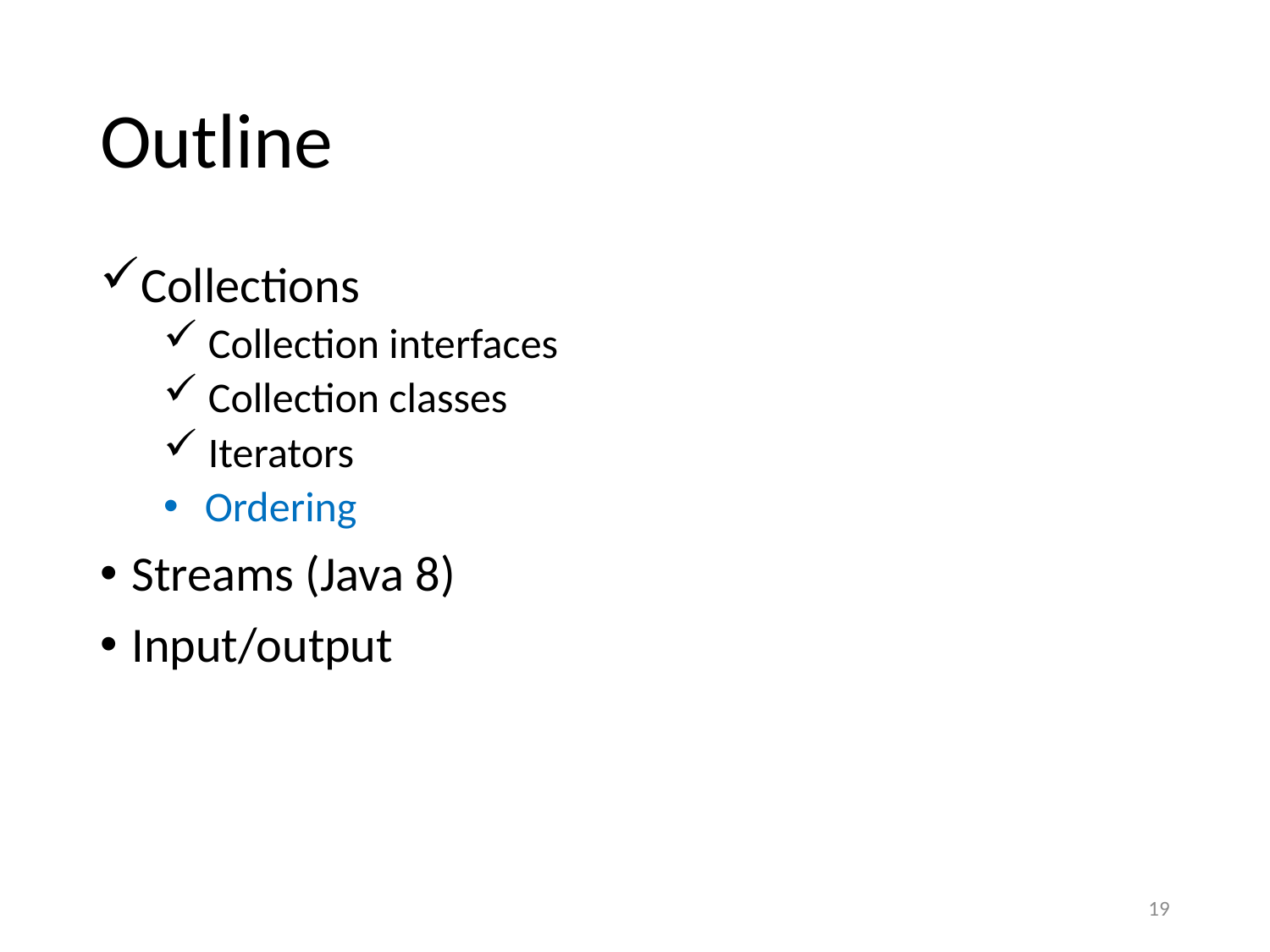

# Outline
Collections
 Collection interfaces
 Collection classes
 Iterators
 Ordering
Streams (Java 8)
Input/output

19